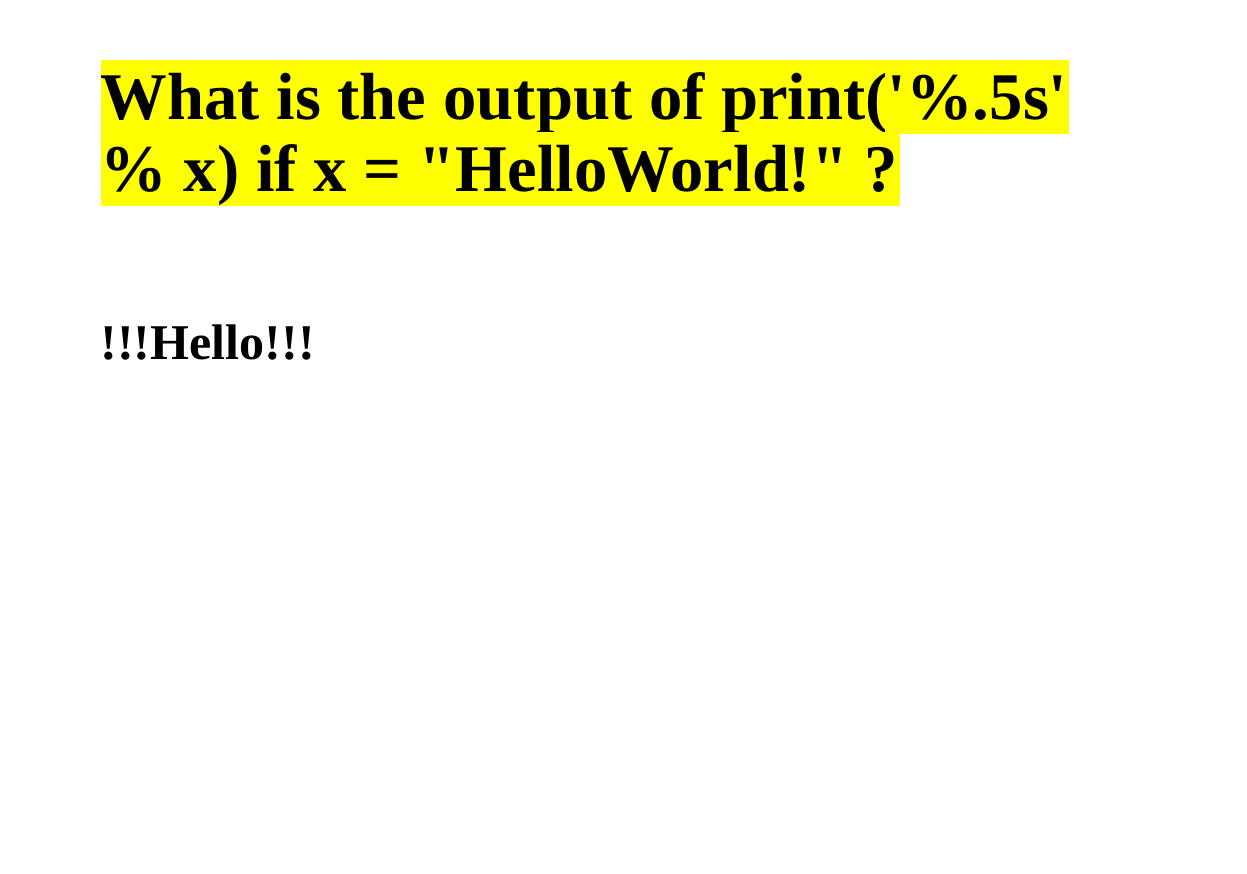

# What is the output of print('%.5s' % x) if x = "HelloWorld!" ?

!!!Hello!!!